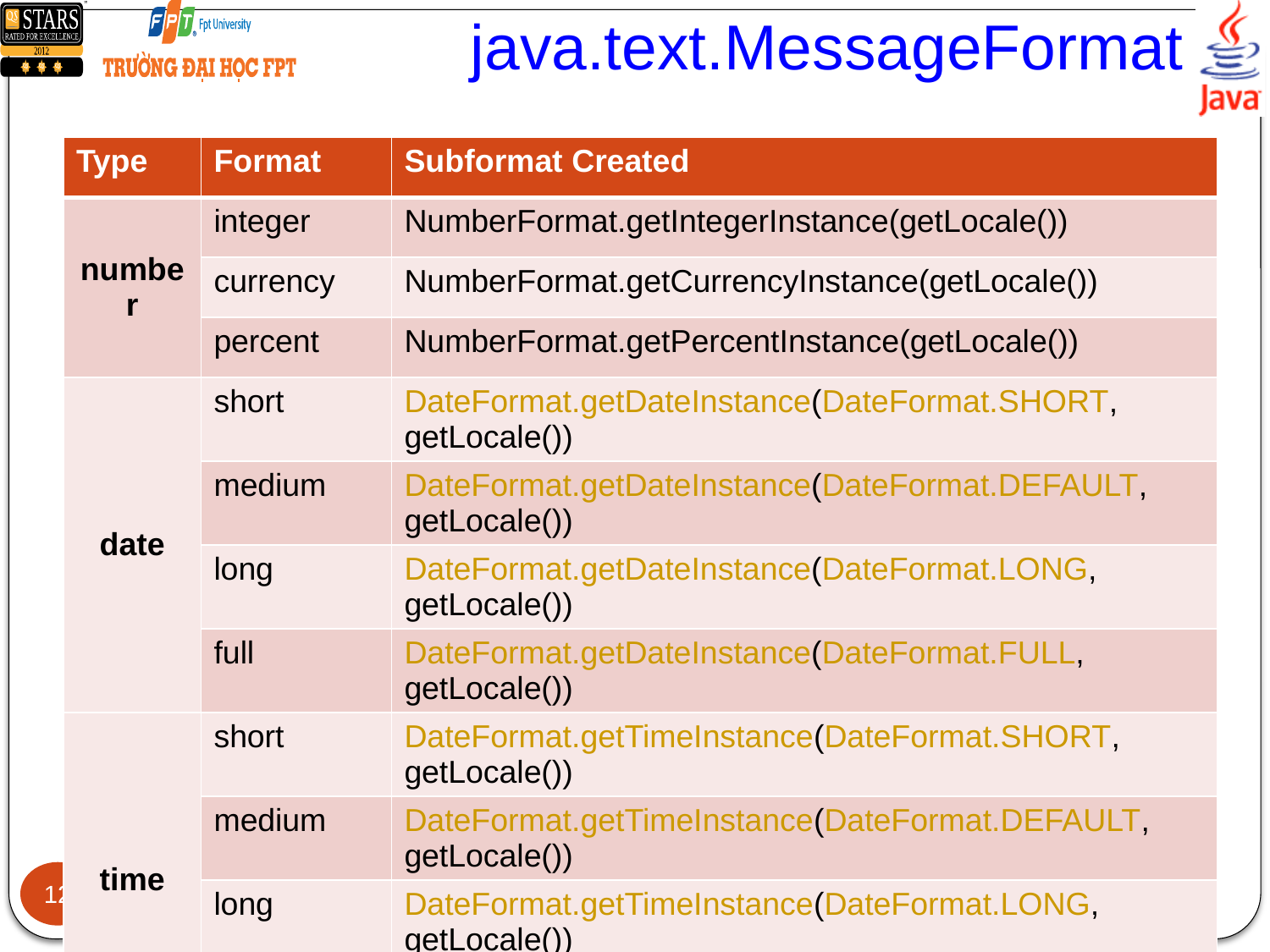

# java.text.MessageFormat
| Type | Format | Subformat Created |
| --- | --- | --- |
| number | integer | NumberFormat.getIntegerInstance(getLocale()) |
|  | currency | NumberFormat.getCurrencyInstance(getLocale()) |
|  | percent | NumberFormat.getPercentInstance(getLocale()) |
| date | short | DateFormat.getDateInstance(DateFormat.SHORT, getLocale()) |
|  | medium | DateFormat.getDateInstance(DateFormat.DEFAULT, getLocale()) |
|  | long | DateFormat.getDateInstance(DateFormat.LONG, getLocale()) |
|  | full | DateFormat.getDateInstance(DateFormat.FULL, getLocale()) |
| time | short | DateFormat.getTimeInstance(DateFormat.SHORT, getLocale()) |
|  | medium | DateFormat.getTimeInstance(DateFormat.DEFAULT, getLocale()) |
|  | long | DateFormat.getTimeInstance(DateFormat.LONG, getLocale()) |
|  | full | DateFormat.getTimeInstance(DateFormat.FULL, getLocale()) |
12